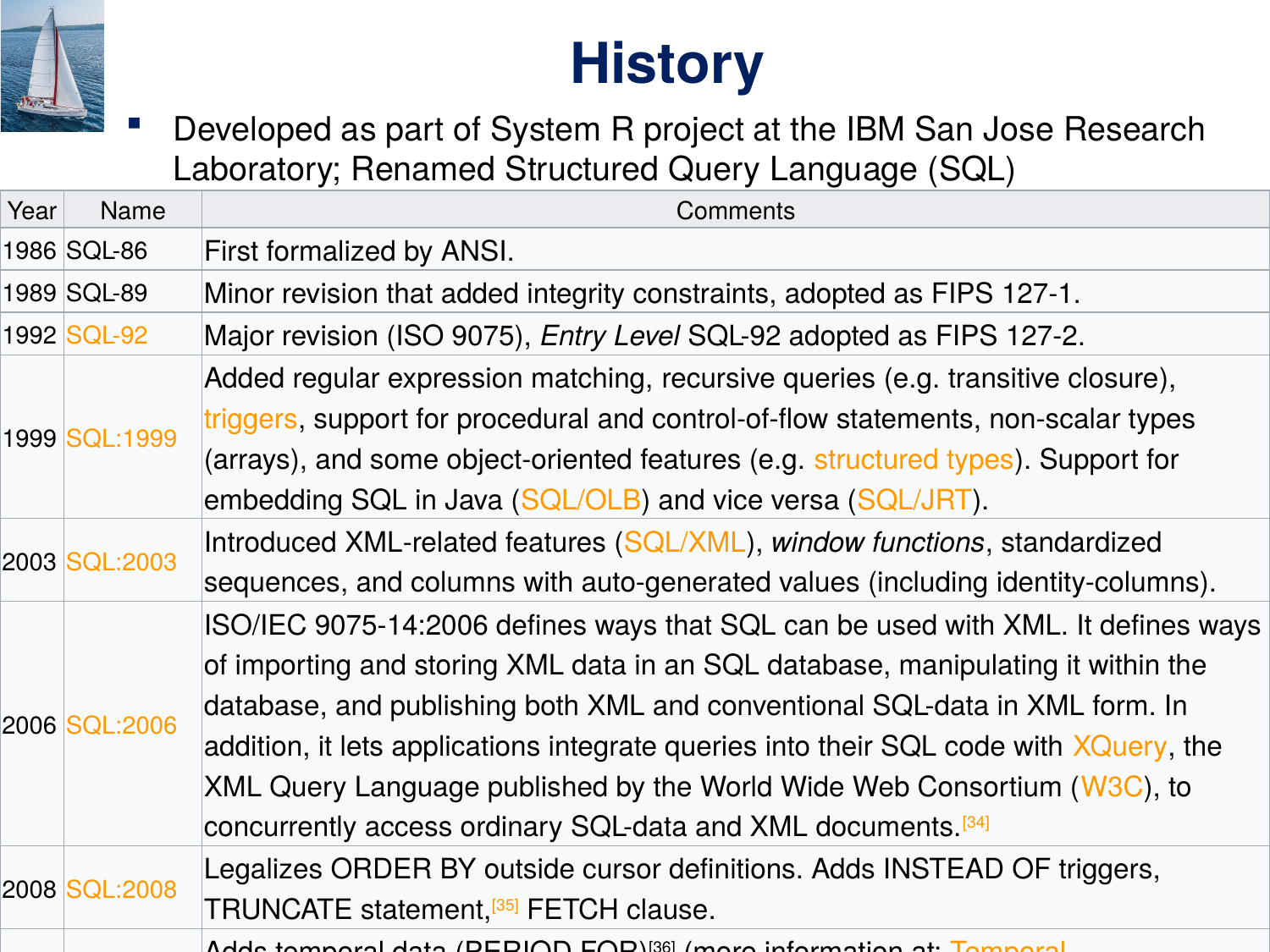

# History
Developed as part of System R project at the IBM San Jose Research Laboratory; Renamed Structured Query Language (SQL)
| Year | Name | Comments |
| --- | --- | --- |
| 1986 | SQL-86 | First formalized by ANSI. |
| 1989 | SQL-89 | Minor revision that added integrity constraints, adopted as FIPS 127-1. |
| 1992 | SQL-92 | Major revision (ISO 9075), Entry Level SQL-92 adopted as FIPS 127-2. |
| 1999 | SQL:1999 | Added regular expression matching, recursive queries (e.g. transitive closure), triggers, support for procedural and control-of-flow statements, non-scalar types (arrays), and some object-oriented features (e.g. structured types). Support for embedding SQL in Java (SQL/OLB) and vice versa (SQL/JRT). |
| 2003 | SQL:2003 | Introduced XML-related features (SQL/XML), window functions, standardized sequences, and columns with auto-generated values (including identity-columns). |
| 2006 | SQL:2006 | ISO/IEC 9075-14:2006 defines ways that SQL can be used with XML. It defines ways of importing and storing XML data in an SQL database, manipulating it within the database, and publishing both XML and conventional SQL-data in XML form. In addition, it lets applications integrate queries into their SQL code with XQuery, the XML Query Language published by the World Wide Web Consortium (W3C), to concurrently access ordinary SQL-data and XML documents.[34] |
| 2008 | SQL:2008 | Legalizes ORDER BY outside cursor definitions. Adds INSTEAD OF triggers, TRUNCATE statement,[35] FETCH clause. |
| 2011 | SQL:2011 | Adds temporal data (PERIOD FOR)[36] (more information at: Temporal database#History). Enhancements for window functions and FETCH clause.[37] |
| 2016 | SQL:2016 | Adds row pattern matching, polymorphic table functions, JSON. |
| 2019 | SQL:2019 | Adds Part 15, multidimensional arrays (MDarray type and operators). |